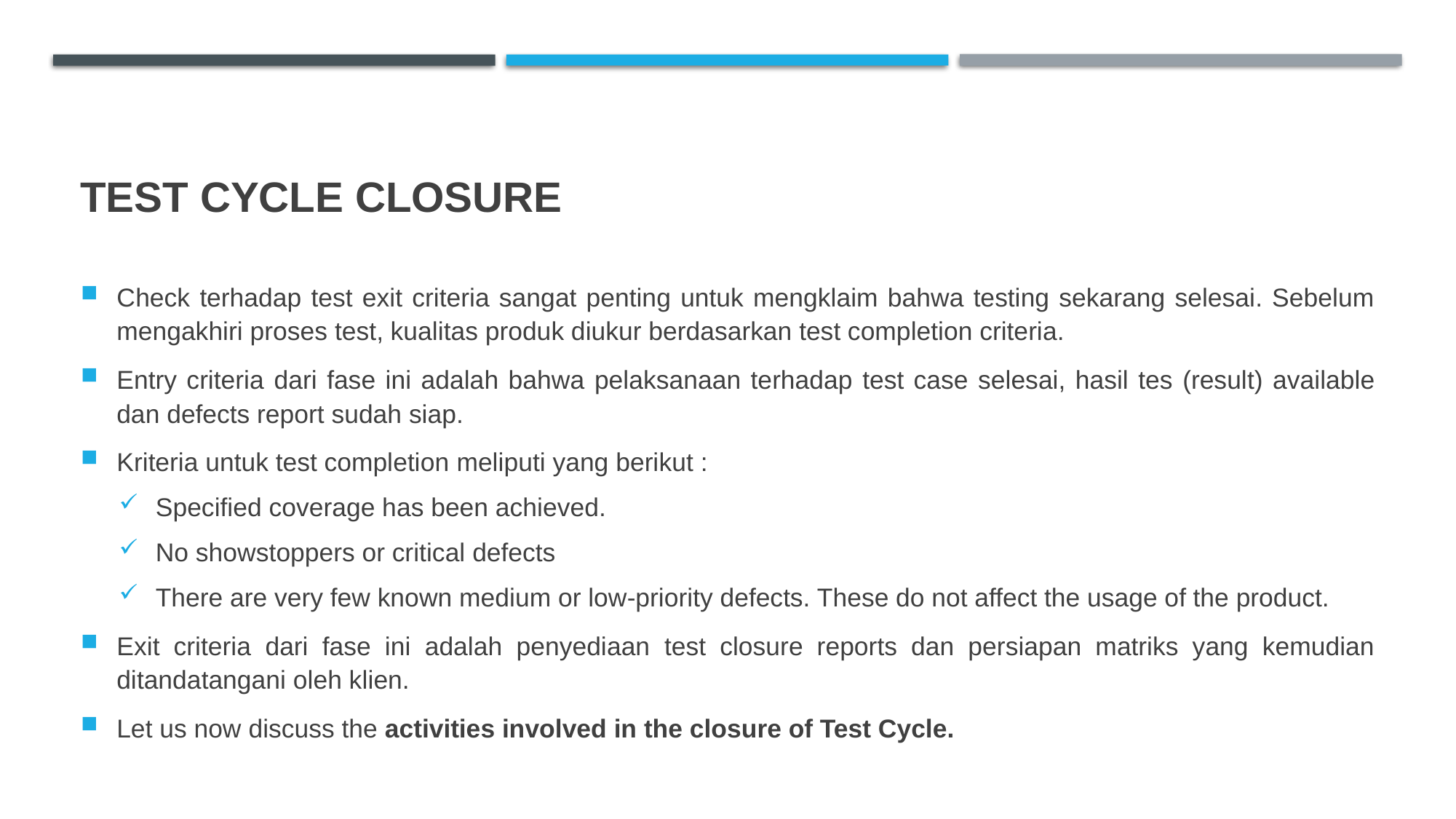

# Test Cycle Closure
Check terhadap test exit criteria sangat penting untuk mengklaim bahwa testing sekarang selesai. Sebelum mengakhiri proses test, kualitas produk diukur berdasarkan test completion criteria.
Entry criteria dari fase ini adalah bahwa pelaksanaan terhadap test case selesai, hasil tes (result) available dan defects report sudah siap.
Kriteria untuk test completion meliputi yang berikut :
Specified coverage has been achieved.
No showstoppers or critical defects
There are very few known medium or low-priority defects. These do not affect the usage of the product.
Exit criteria dari fase ini adalah penyediaan test closure reports dan persiapan matriks yang kemudian ditandatangani oleh klien.
Let us now discuss the activities involved in the closure of Test Cycle.